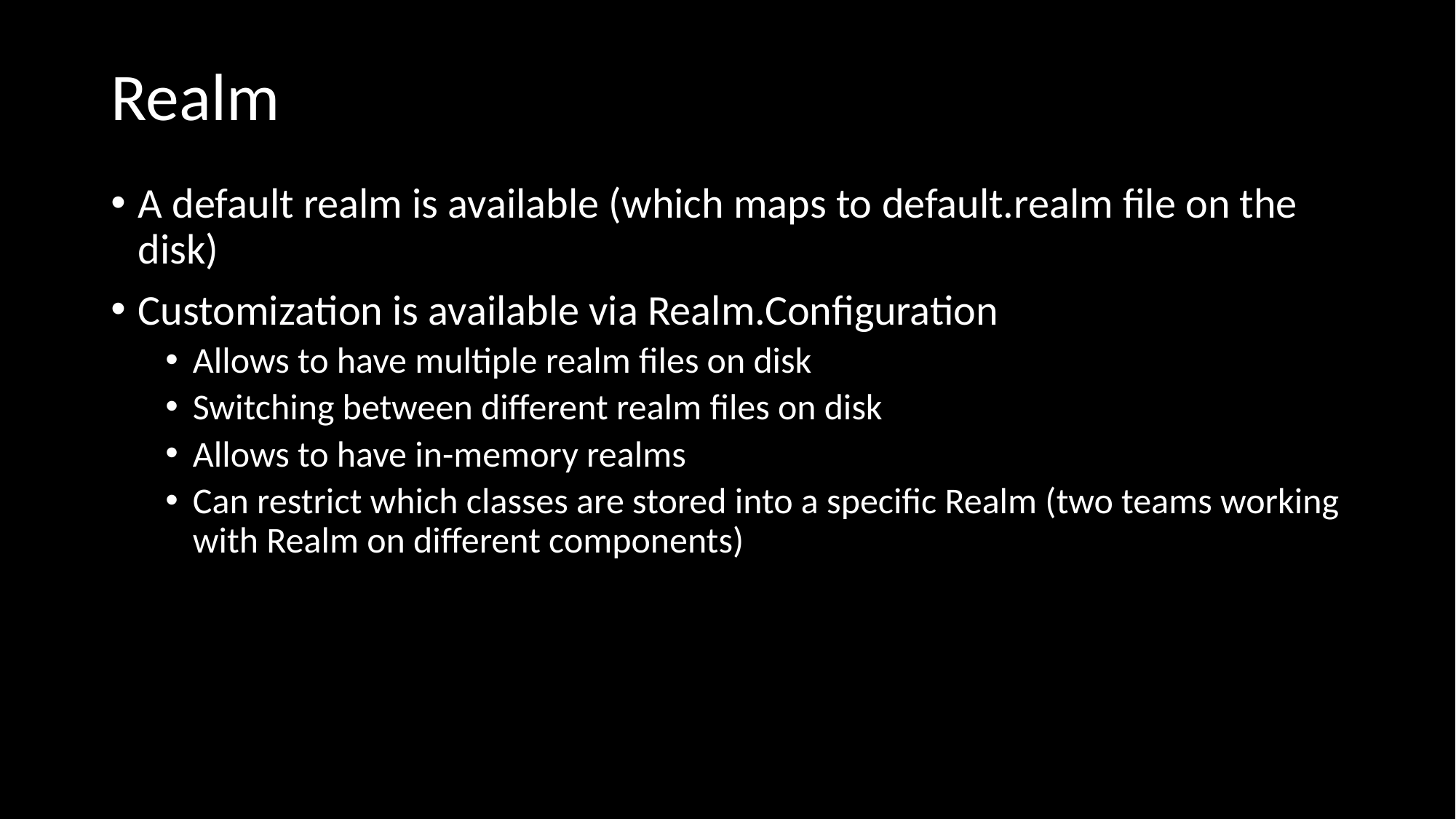

# Realm
A default realm is available (which maps to default.realm file on the disk)
Customization is available via Realm.Configuration
Allows to have multiple realm files on disk
Switching between different realm files on disk
Allows to have in-memory realms
Can restrict which classes are stored into a specific Realm (two teams working with Realm on different components)